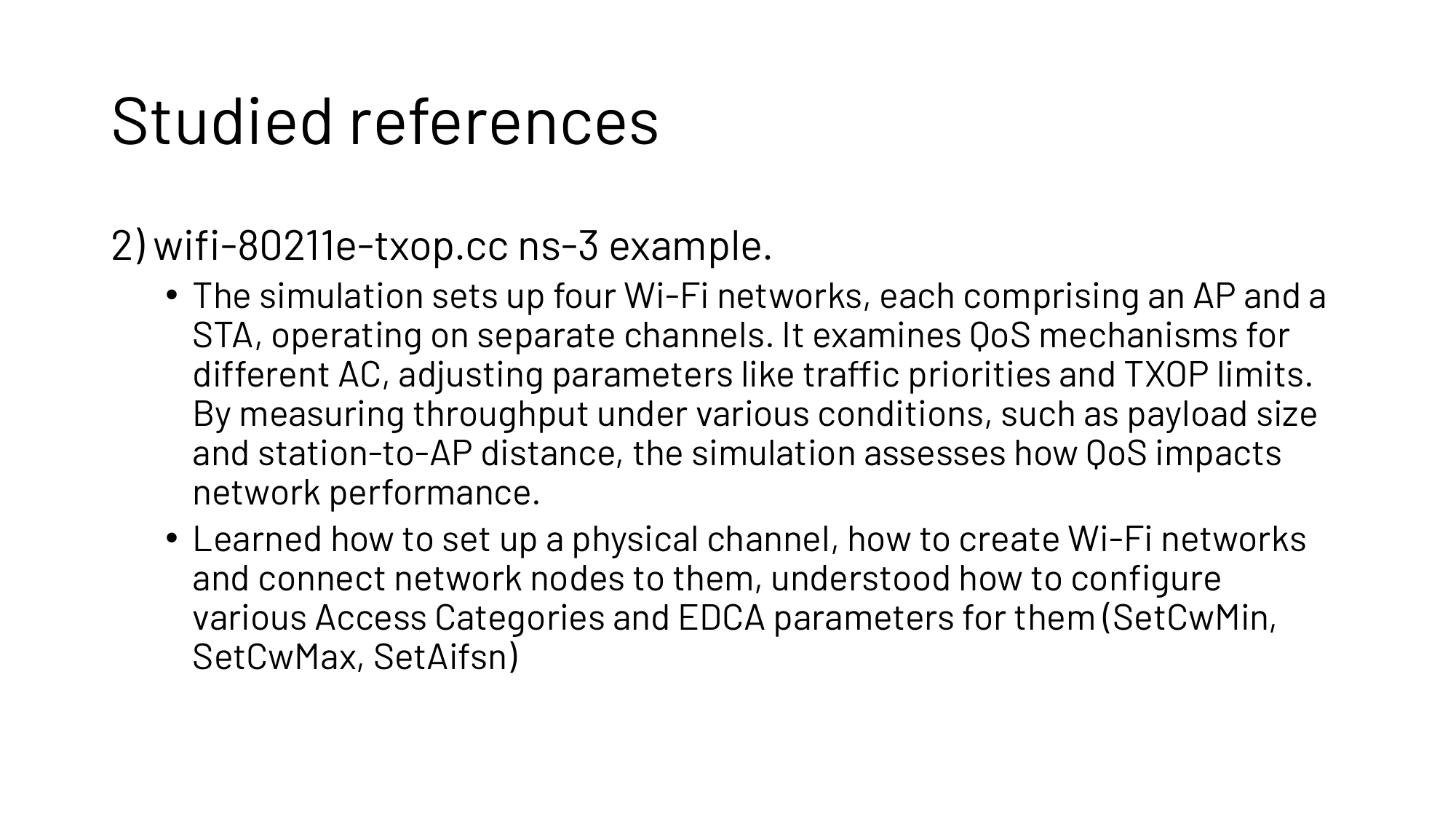

# Studied references
2) wifi-80211e-txop.cc ns-3 example.
The simulation sets up four Wi-Fi networks, each comprising an AP and a STA, operating on separate channels. It examines QoS mechanisms for different AC, adjusting parameters like traffic priorities and TXOP limits. By measuring throughput under various conditions, such as payload size and station-to-AP distance, the simulation assesses how QoS impacts network performance.
Learned how to set up a physical channel, how to create Wi-Fi networks and connect network nodes to them, understood how to configure various Access Categories and EDCA parameters for them (SetCwMin, SetCwMax, SetAifsn)